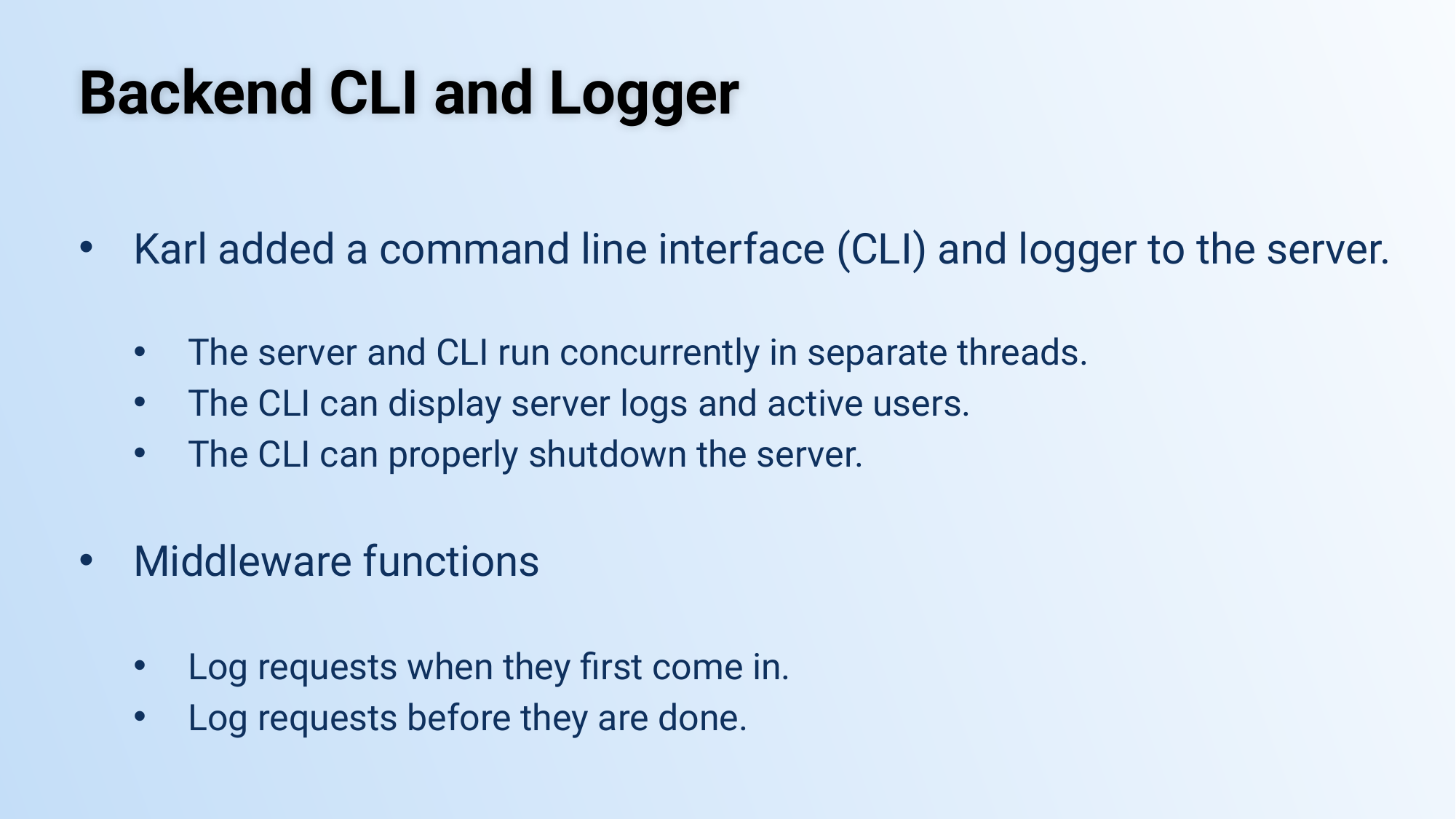

# Backend CLI and Logger
Karl added a command line interface (CLI) and logger to the server.

The server and CLI run concurrently in separate threads.
The CLI can display server logs and active users.
The CLI can properly shutdown the server.

Middleware functions

Log requests when they first come in.
Log requests before they are done.